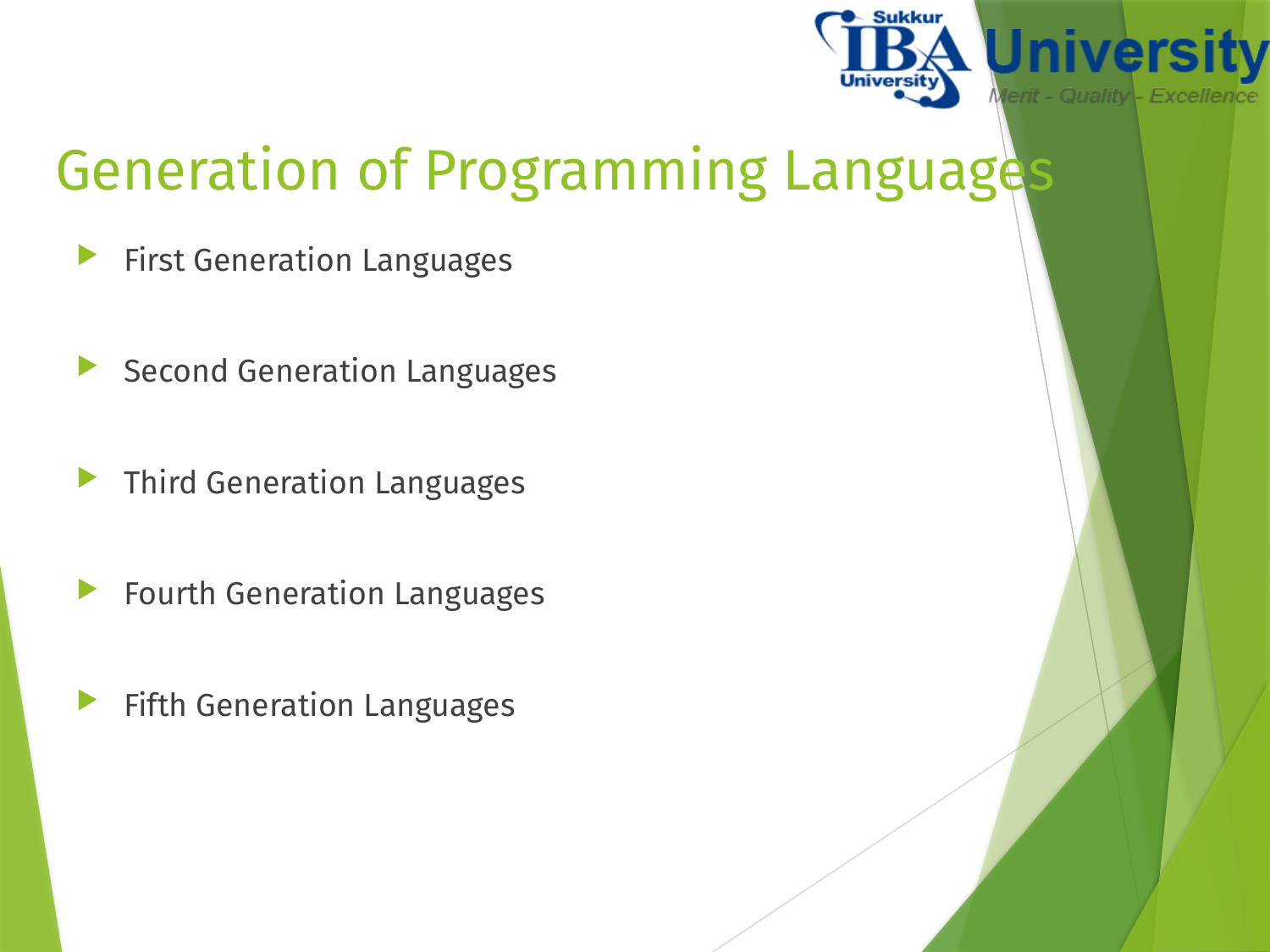

# Generation of Programming Languages
First Generation Languages

Second Generation Languages

Third Generation Languages

Fourth Generation Languages

Fifth Generation Languages